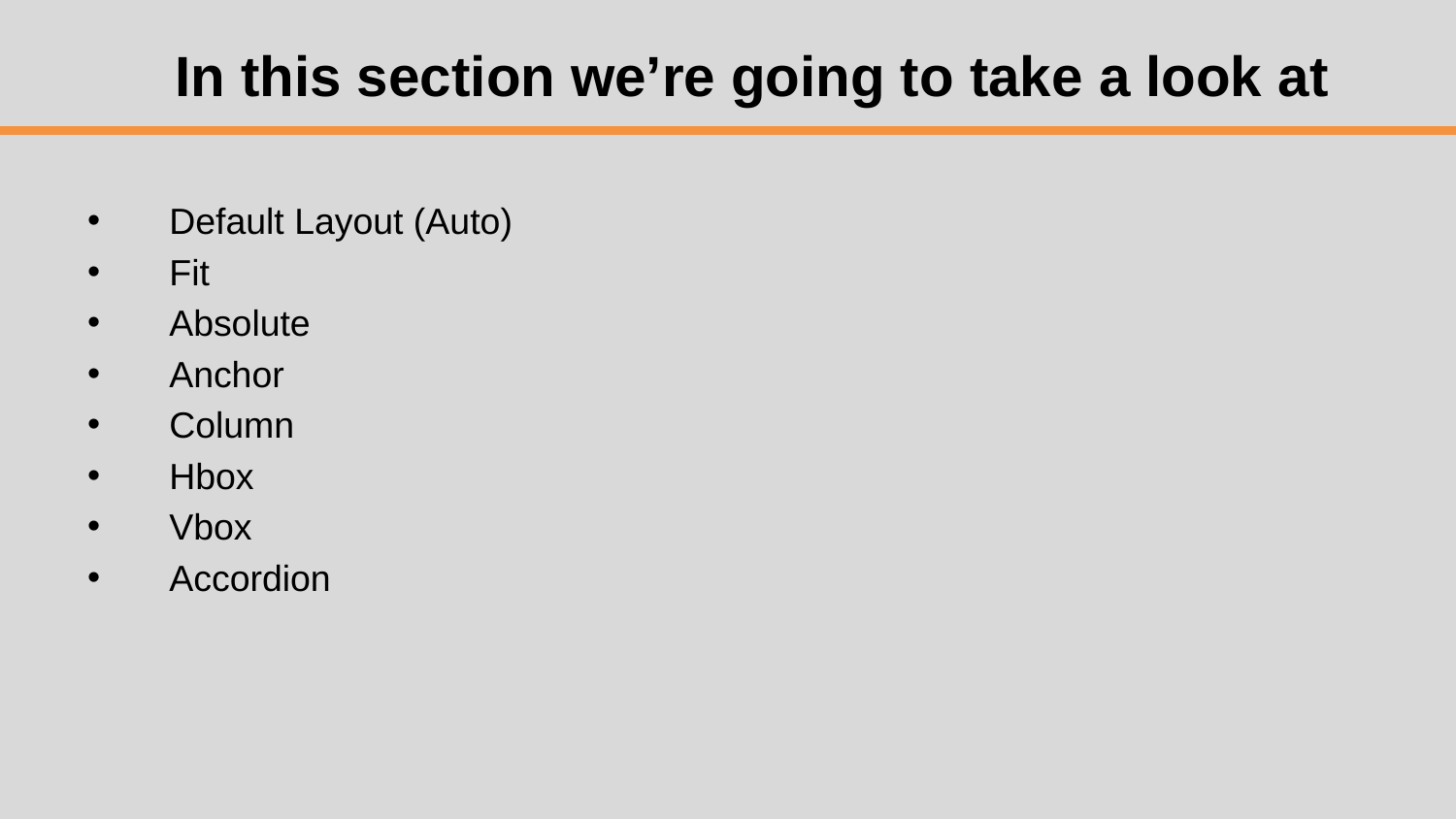

# In this section we’re going to take a look at
Default Layout (Auto)
Fit
Absolute
Anchor
Column
Hbox
Vbox
Accordion